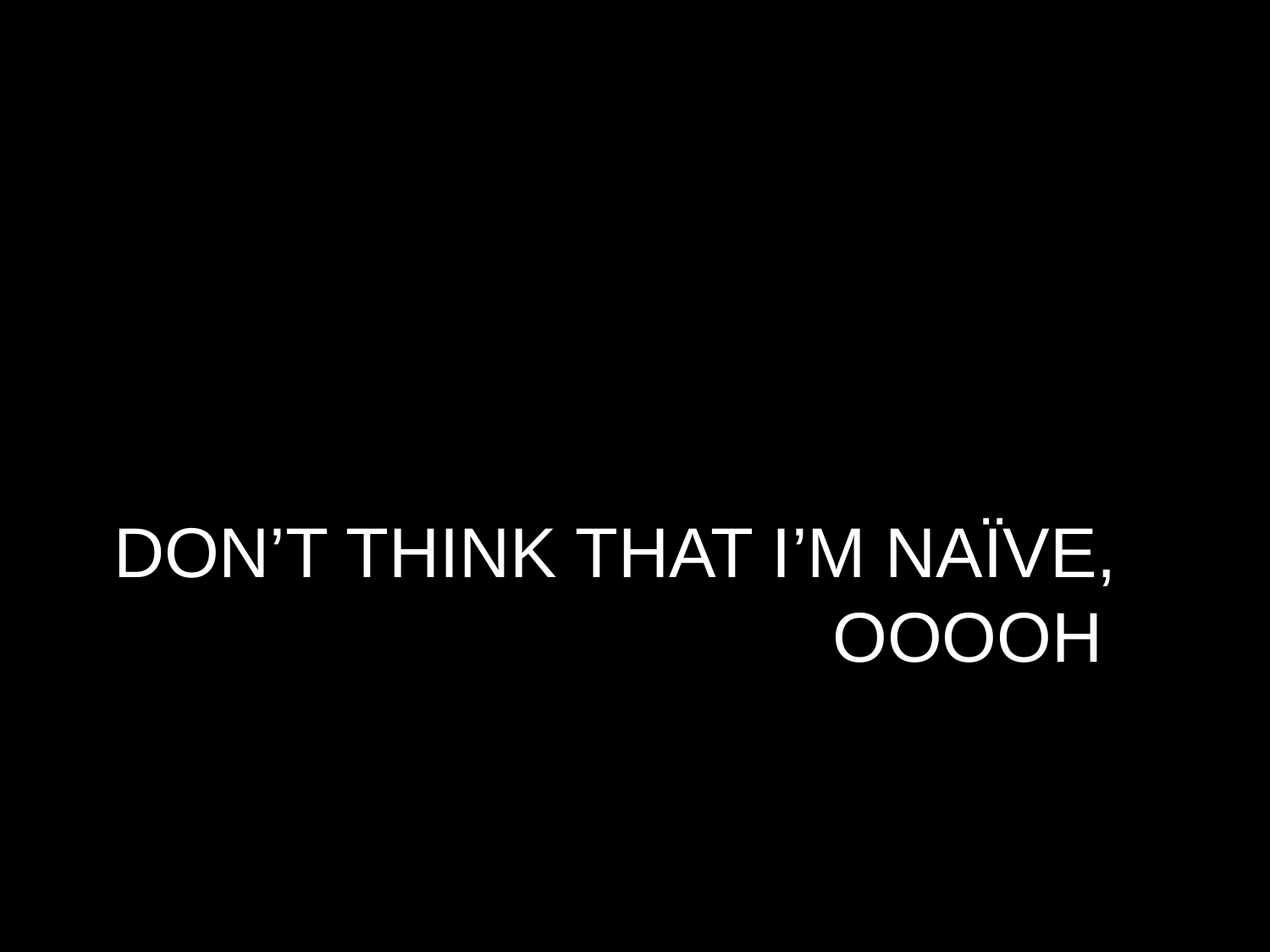

# DON’T THINK THAT I’M NAÏVE,                                     OOOOH